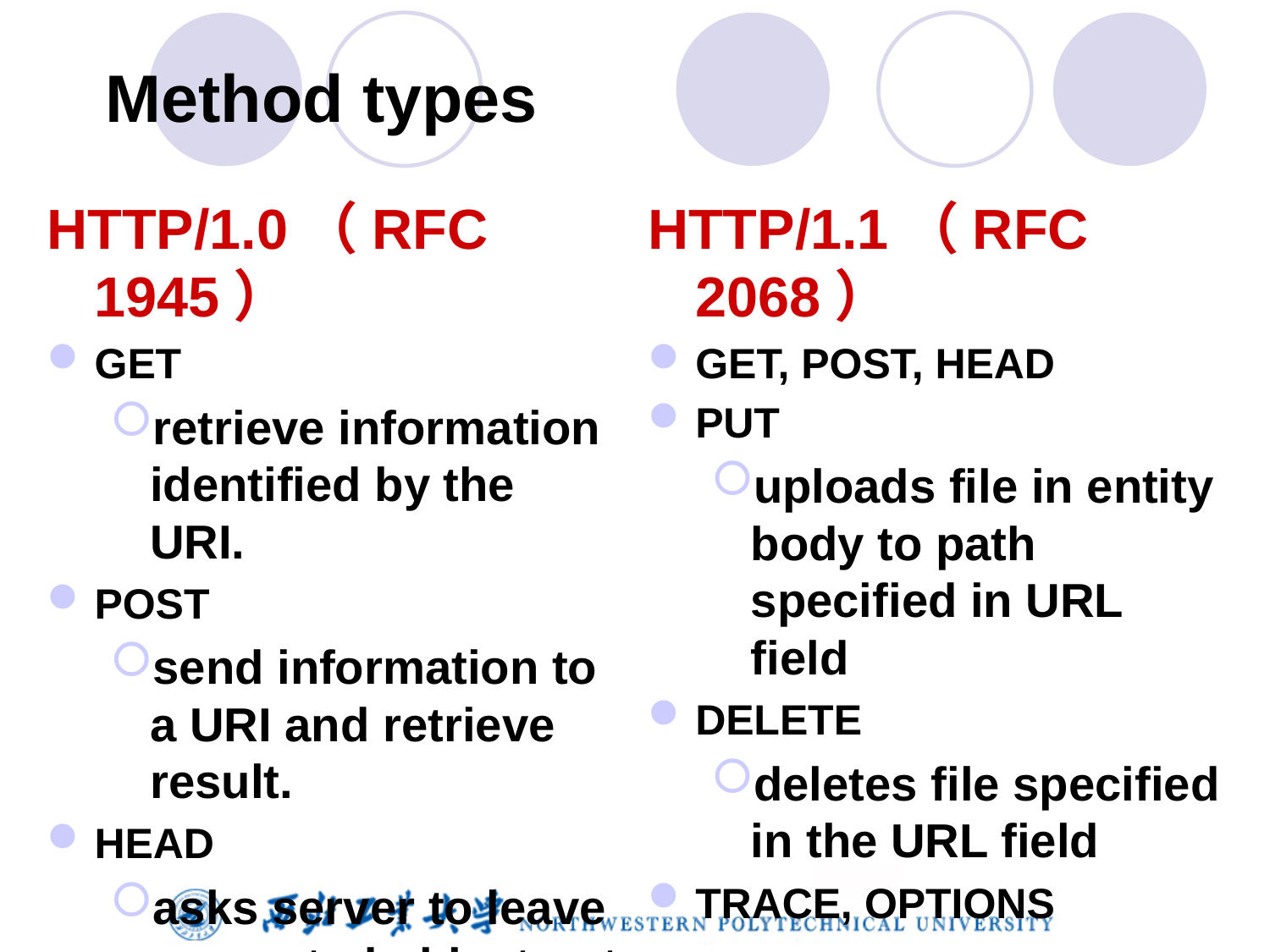

# Method types
HTTP/1.0（RFC 1945）
GET
retrieve information identified by the URI.
POST
send information to a URI and retrieve result.
HEAD
asks server to leave requested object out of response
HTTP/1.1（RFC 2068）
GET, POST, HEAD
PUT
uploads file in entity body to path specified in URL field
DELETE
deletes file specified in the URL field
TRACE, OPTIONS